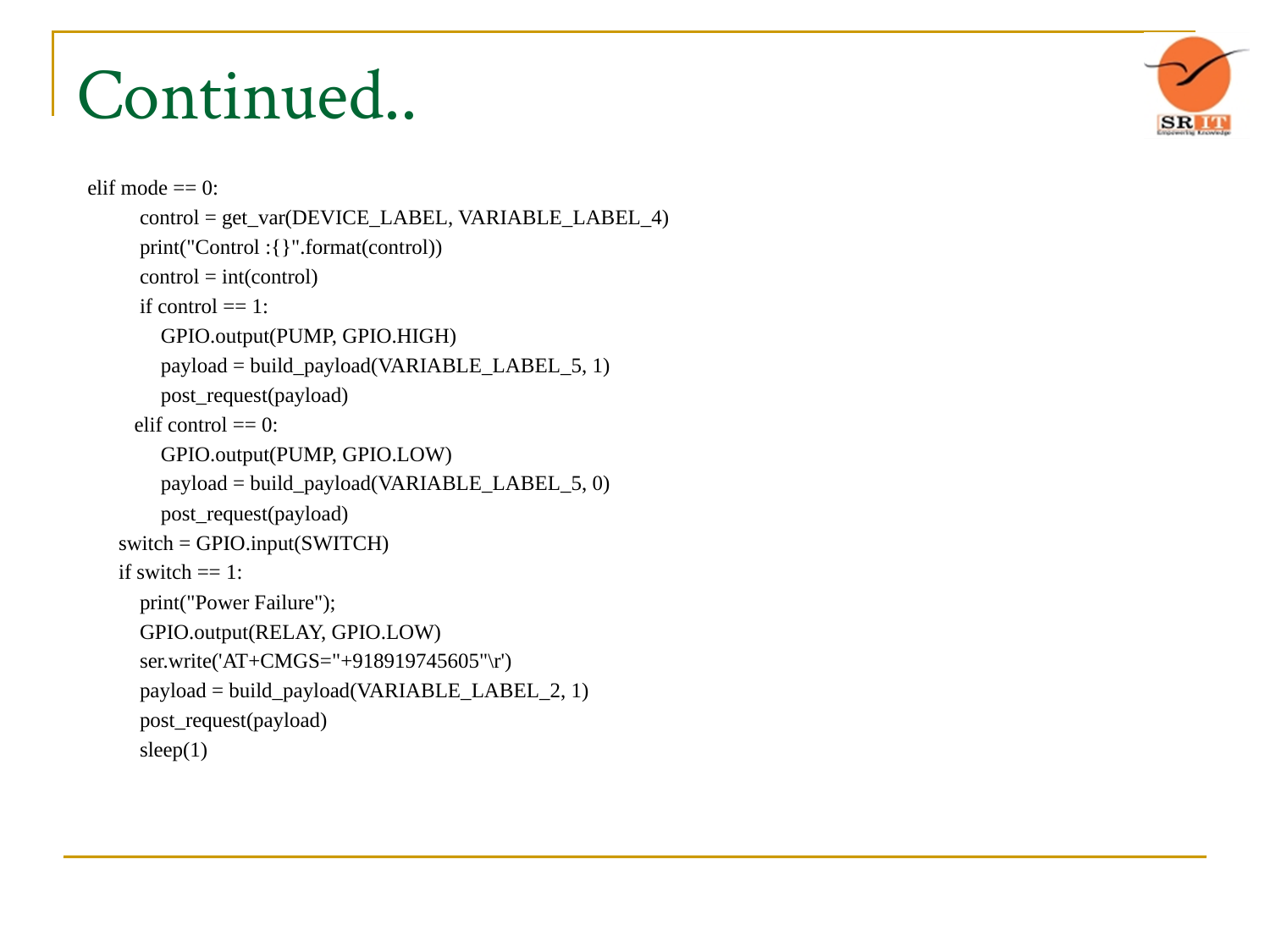

# Continued..
  elif mode == 0:
            control = get_var(DEVICE_LABEL, VARIABLE_LABEL_4)
            print("Control :{}".format(control))
            control = int(control)
            if control == 1:
                GPIO.output(PUMP, GPIO.HIGH)
                payload = build_payload(VARIABLE_LABEL_5, 1)
                post_request(payload)
           elif control == 0:
                GPIO.output(PUMP, GPIO.LOW)
                payload = build_payload(VARIABLE_LABEL_5, 0)
                post_request(payload)
        switch = GPIO.input(SWITCH)
        if switch == 1:
            print("Power Failure");
            GPIO.output(RELAY, GPIO.LOW)
            ser.write('AT+CMGS="+918919745605"\r')
            payload = build_payload(VARIABLE_LABEL_2, 1)
            post_request(payload)
            sleep(1)